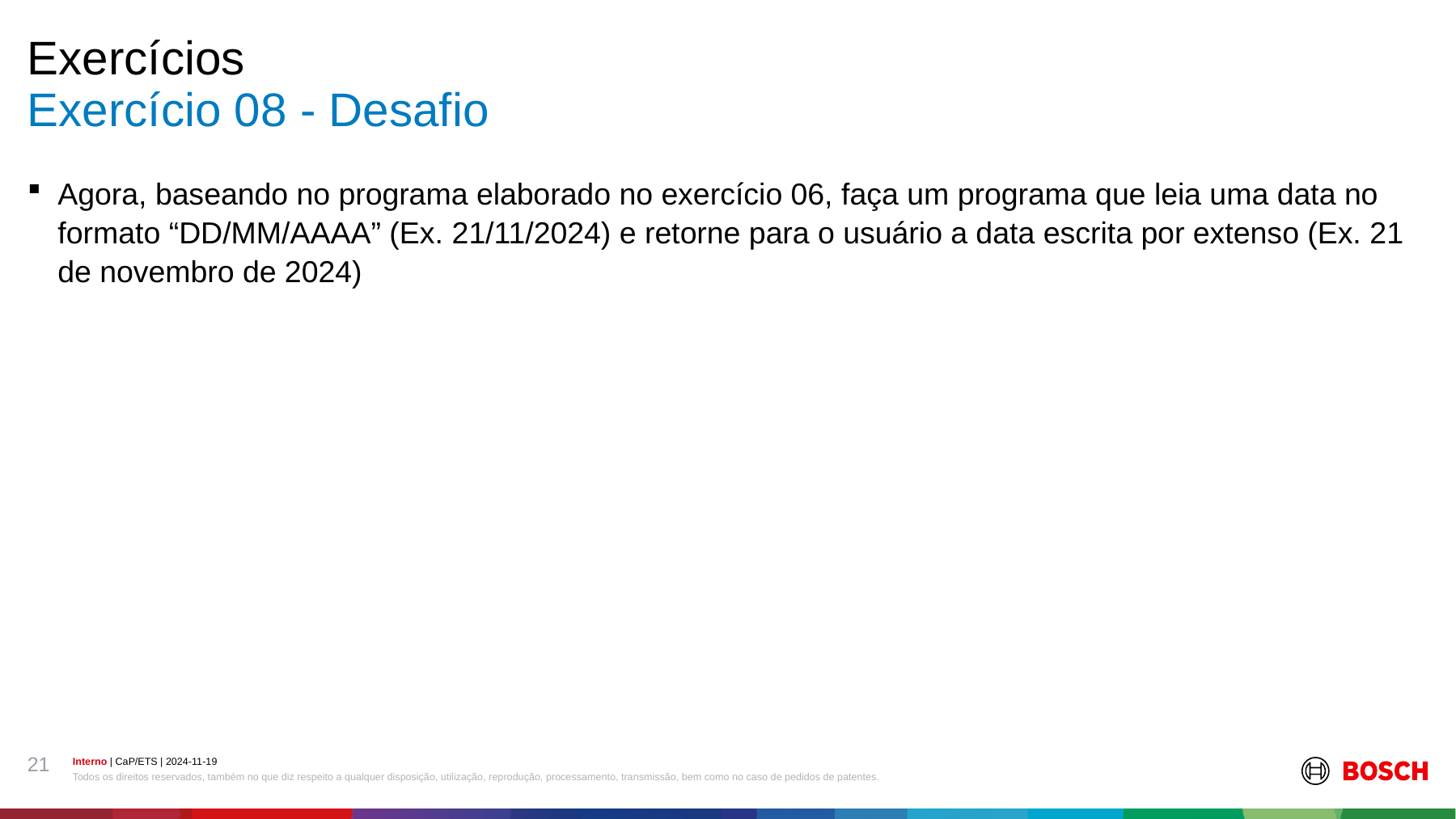

Exercícios
# Exercício 08 - Desafio
Agora, baseando no programa elaborado no exercício 06, faça um programa que leia uma data no formato “DD/MM/AAAA” (Ex. 21/11/2024) e retorne para o usuário a data escrita por extenso (Ex. 21 de novembro de 2024)
21